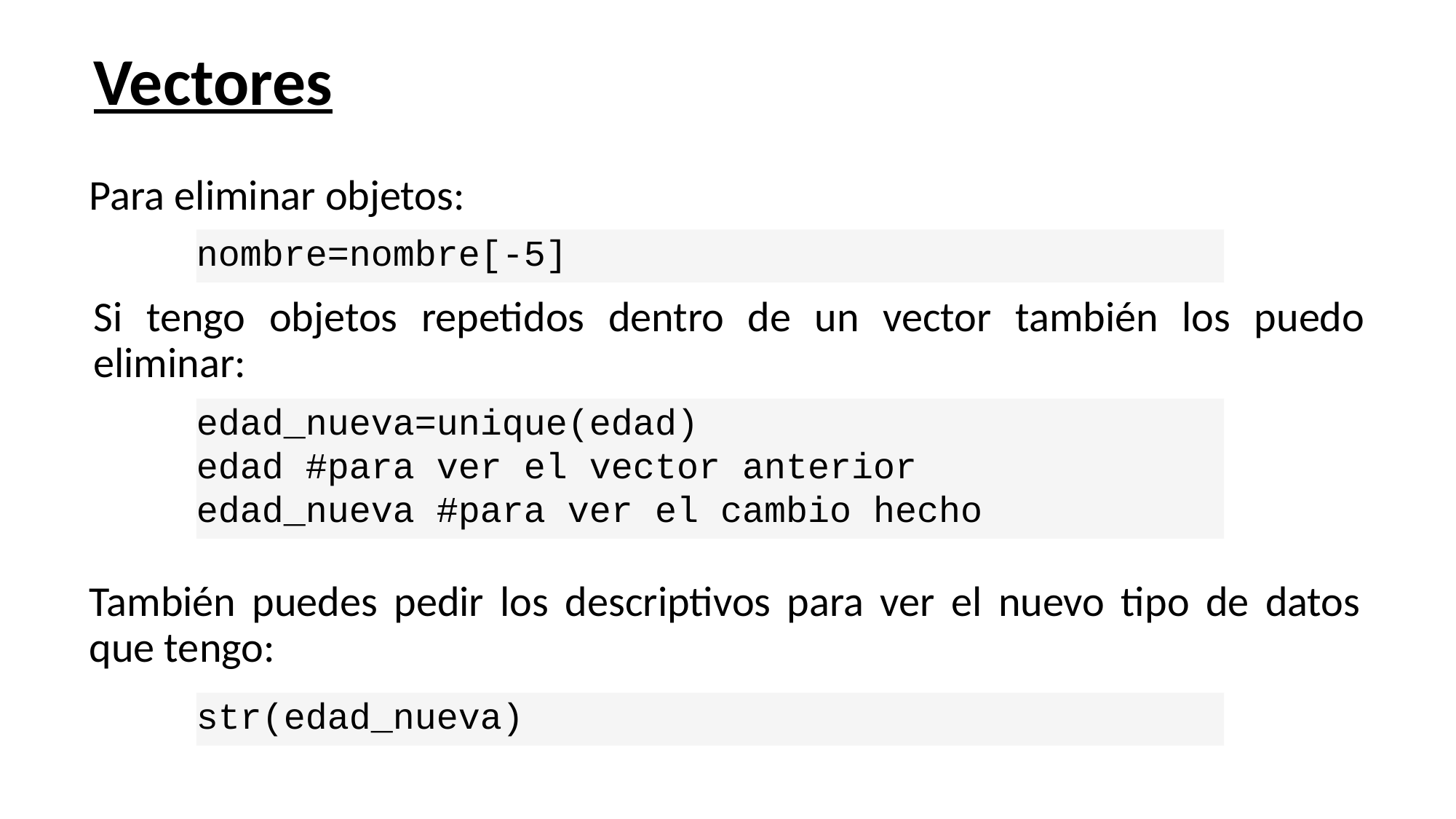

# Vectores
Para eliminar objetos:
nombre=nombre[-5]
Si tengo objetos repetidos dentro de un vector también los puedo eliminar:
edad_nueva=unique(edad)
edad #para ver el vector anterior
edad_nueva #para ver el cambio hecho
También puedes pedir los descriptivos para ver el nuevo tipo de datos que tengo:
str(edad_nueva)